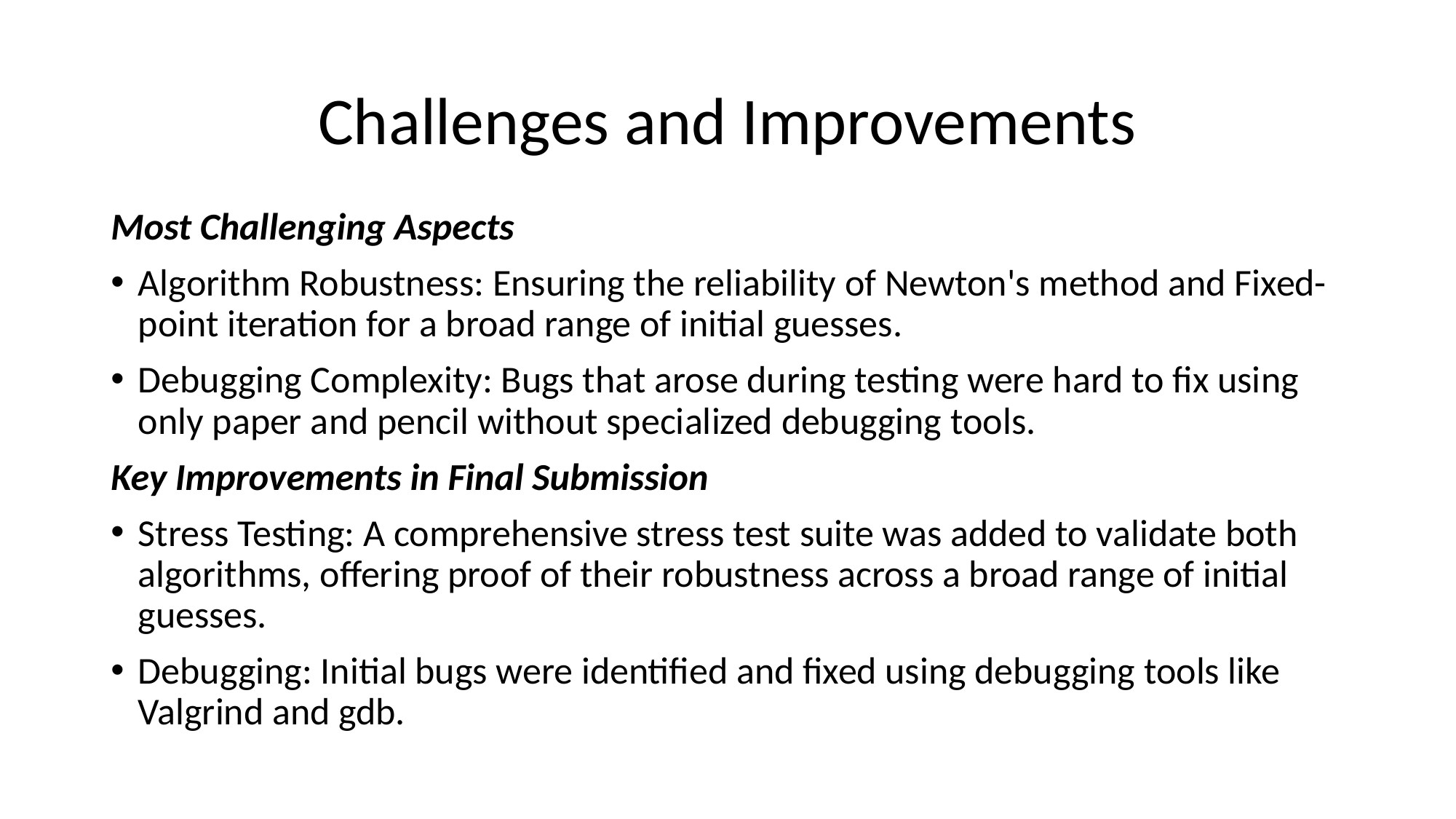

# Challenges and Improvements
Most Challenging Aspects
Algorithm Robustness: Ensuring the reliability of Newton's method and Fixed-point iteration for a broad range of initial guesses.
Debugging Complexity: Bugs that arose during testing were hard to fix using only paper and pencil without specialized debugging tools.
Key Improvements in Final Submission
Stress Testing: A comprehensive stress test suite was added to validate both algorithms, offering proof of their robustness across a broad range of initial guesses.
Debugging: Initial bugs were identified and fixed using debugging tools like Valgrind and gdb.